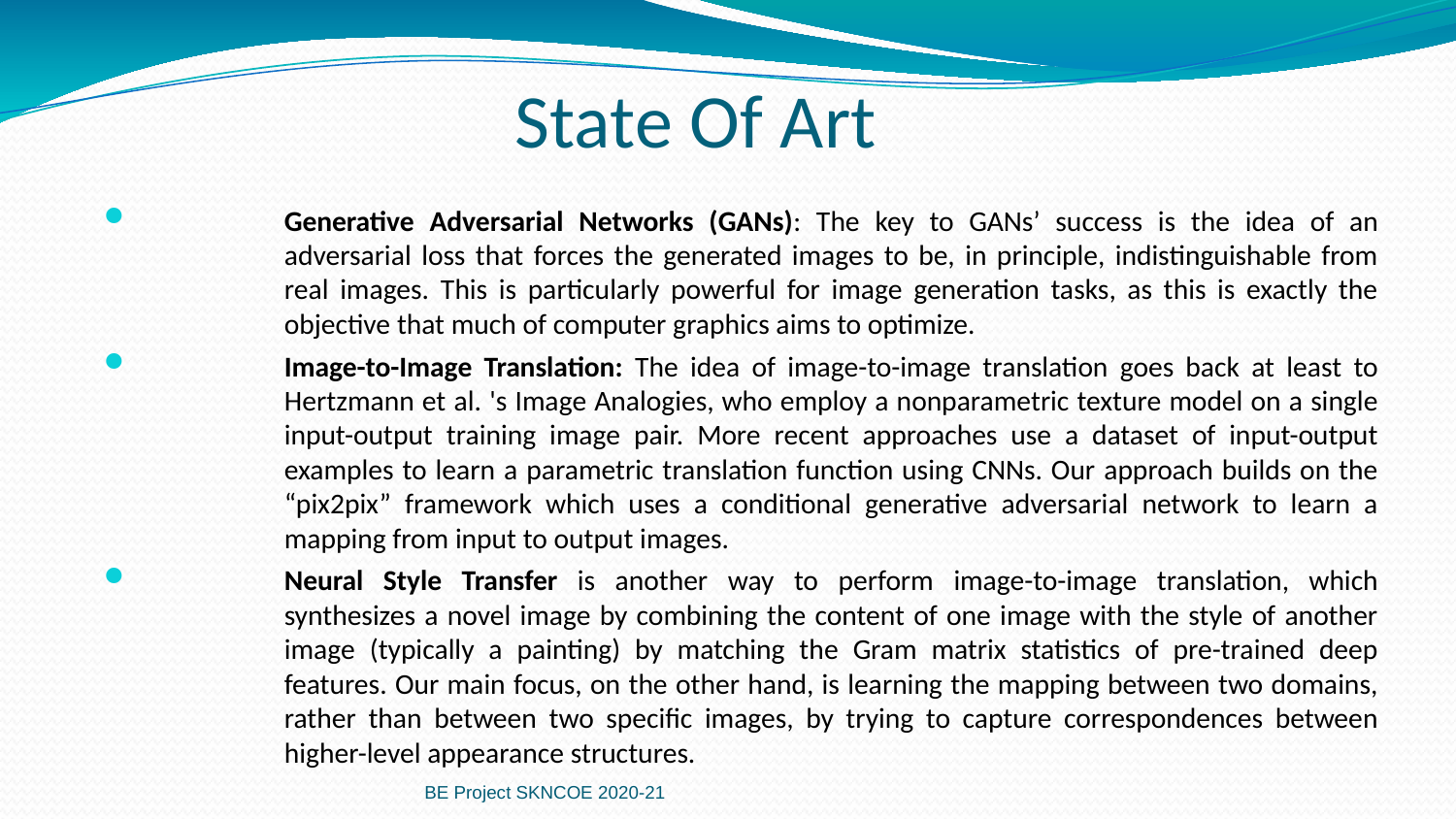

State Of Art

Generative Adversarial Networks (GANs): The key to GANs’ success is the idea of an adversarial loss that forces the generated images to be, in principle, indistinguishable from real images. This is particularly powerful for image generation tasks, as this is exactly the objective that much of computer graphics aims to optimize.
Image-to-Image Translation: The idea of image-to-image translation goes back at least to Hertzmann et al. 's Image Analogies, who employ a nonparametric texture model on a single input-output training image pair. More recent approaches use a dataset of input-output examples to learn a parametric translation function using CNNs. Our approach builds on the “pix2pix” framework which uses a conditional generative adversarial network to learn a mapping from input to output images.
Neural Style Transfer is another way to perform image-to-image translation, which synthesizes a novel image by combining the content of one image with the style of another image (typically a painting) by matching the Gram matrix statistics of pre-trained deep features. Our main focus, on the other hand, is learning the mapping between two domains, rather than between two specific images, by trying to capture correspondences between higher-level appearance structures.

BE Project SKNCOE 2020-21